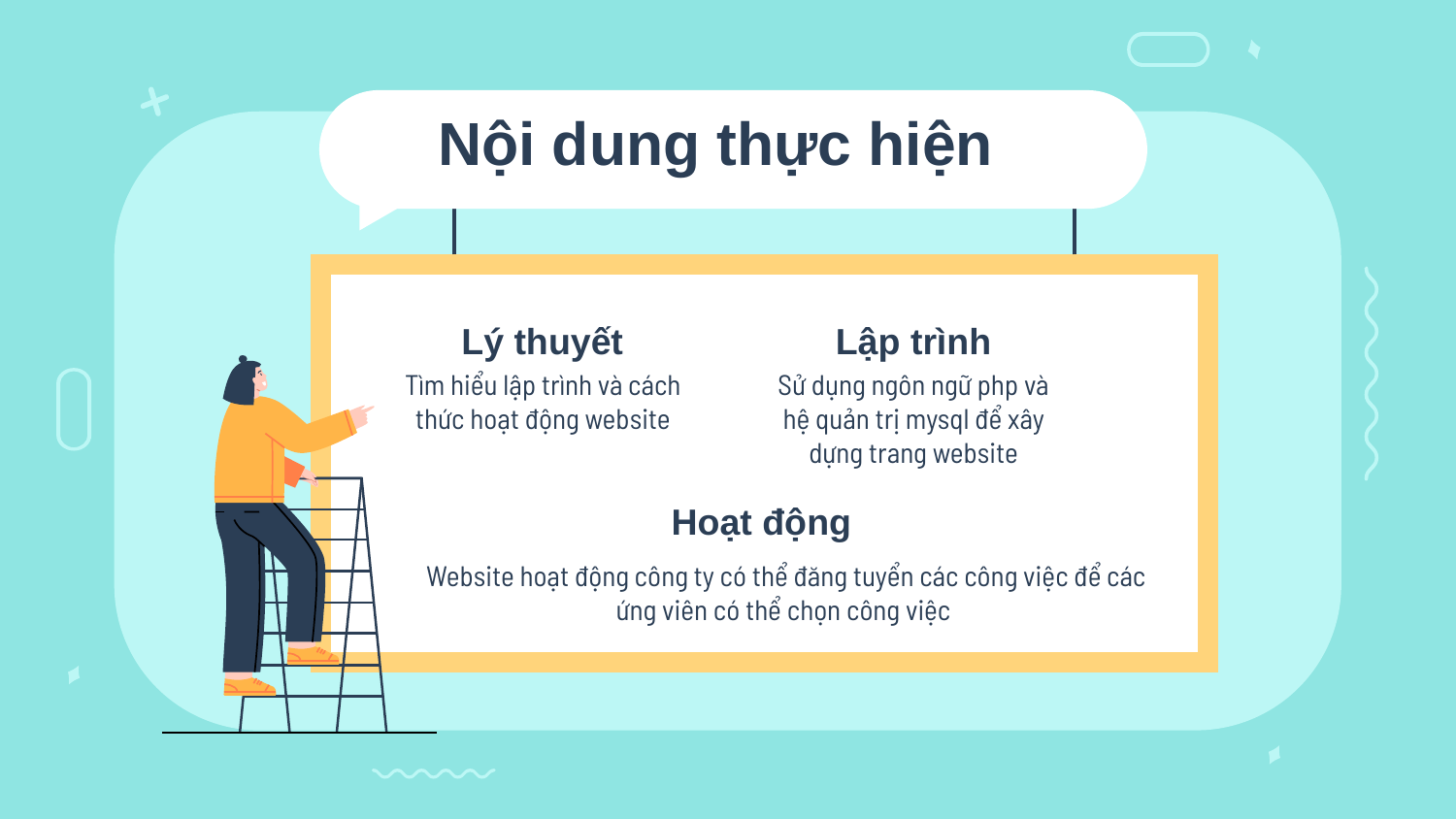

# Nội dung thực hiện
Lý thuyết
Lập trình
Tìm hiểu lập trình và cách thức hoạt động website
Sử dụng ngôn ngữ php và hệ quản trị mysql để xây dựng trang website

Hoạt động

Website hoạt động công ty có thể đăng tuyển các công việc để các ứng viên có thể chọn công việc